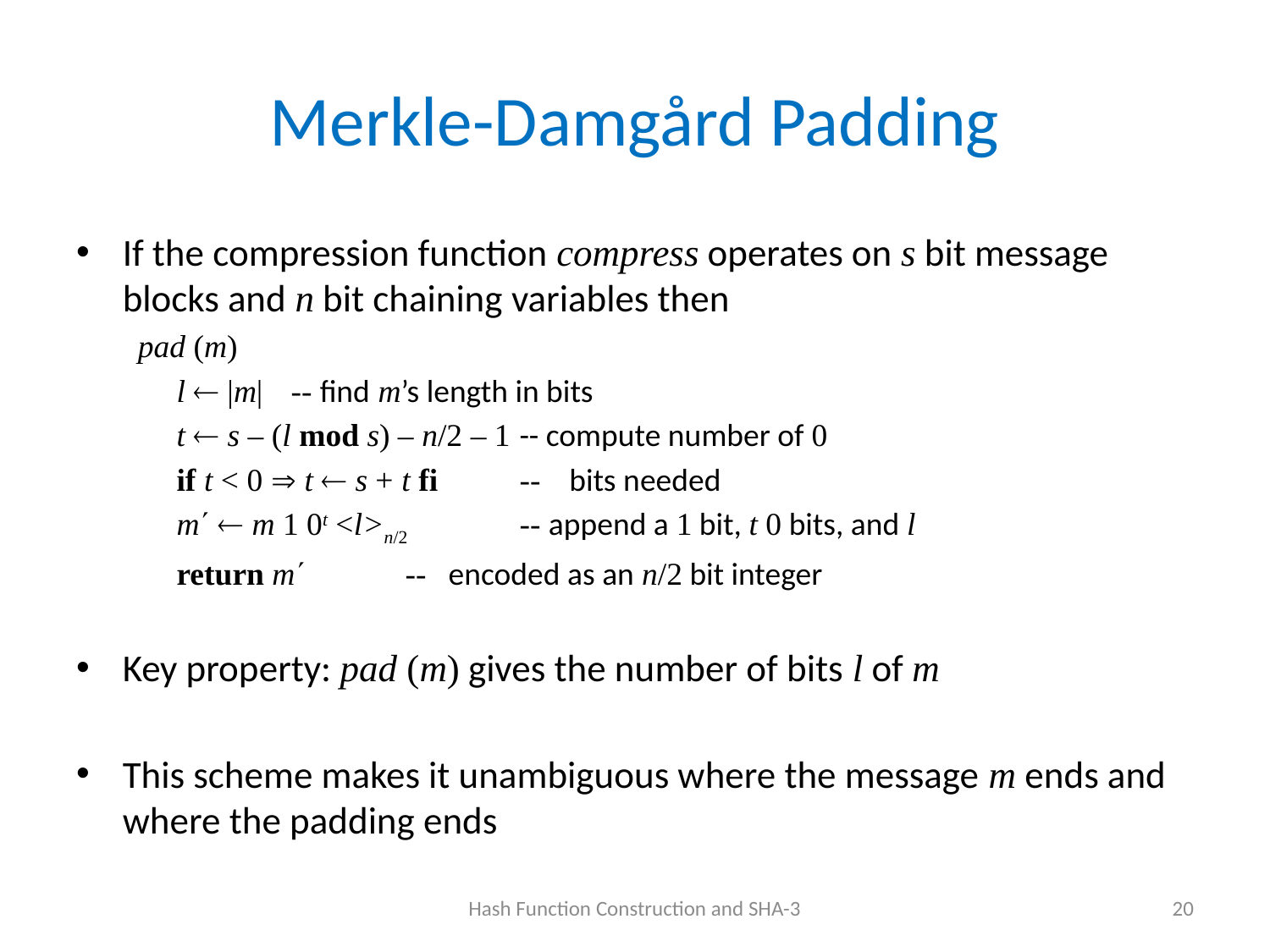

# Merkle-Damgård Padding
If the compression function compress operates on s bit message blocks and n bit chaining variables then
pad (m)
	l ← |m|				-- find m’s length in bits
	t ← s – (l mod s) – n/2 – 1		-- compute number of 0
	if t < 0 ⇒ t ← s + t fi		--    bits needed
	m′ ← m 1 0t <l>n/2	-- append a 1 bit, t 0 bits, and l
	return m′		--   encoded as an n/2 bit integer

Key property: pad (m) gives the number of bits l of m

This scheme makes it unambiguous where the message m ends and where the padding ends

Hash Function Construction and SHA-3
20